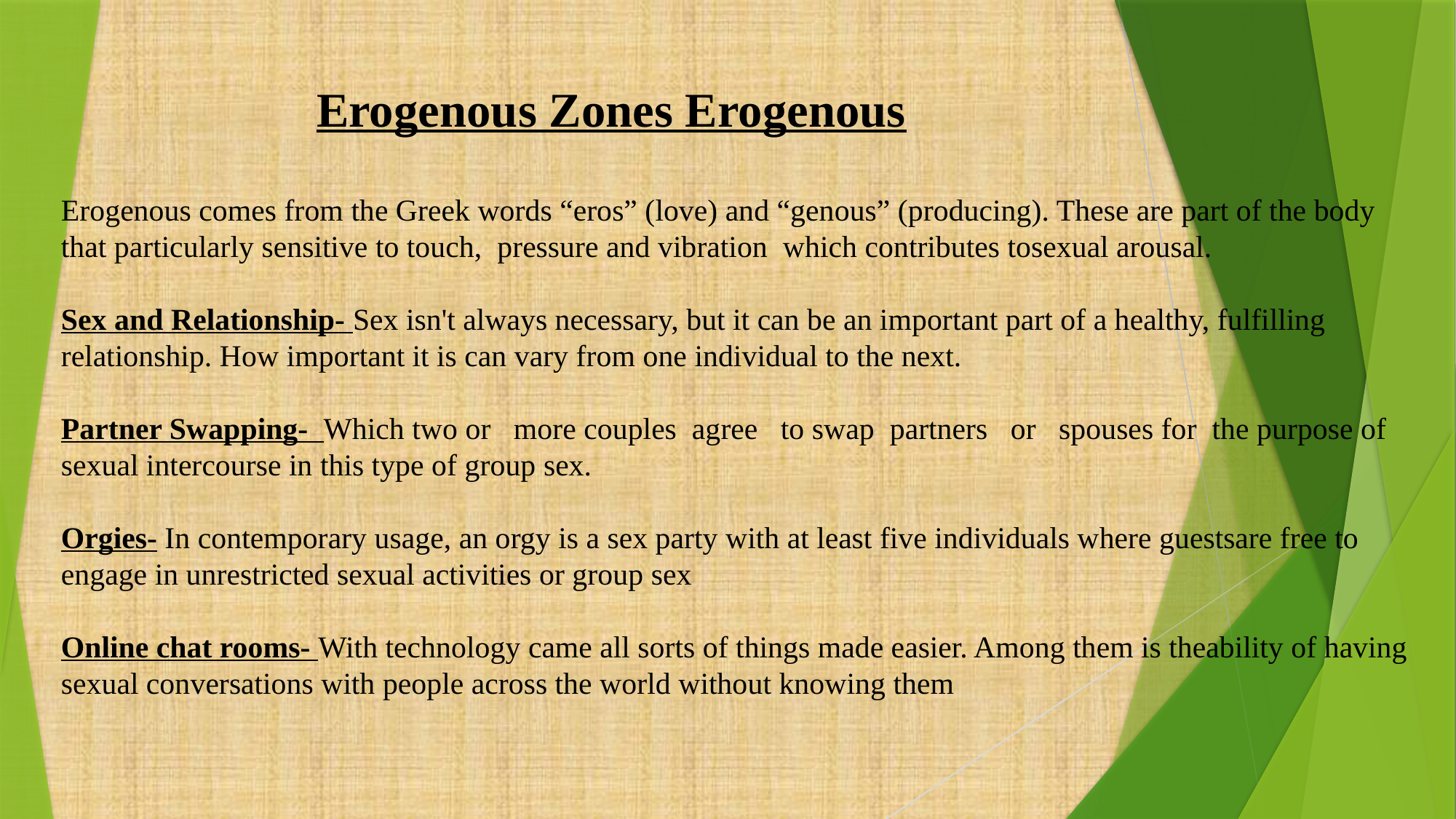

Erogenous Zones Erogenous
Erogenous comes from the Greek words “eros” (love) and “genous” (producing). These are part of the body that particularly sensitive to touch,  pressure and vibration  which contributes tosexual arousal.

Sex and Relationship- Sex isn't always necessary, but it can be an important part of a healthy, fulfilling relationship. How important it is can vary from one individual to the next.

Partner Swapping-  Which two or   more couples  agree   to swap  partners   or   spouses for  the purpose of sexual intercourse in this type of group sex.

Orgies- In contemporary usage, an orgy is a sex party with at least five individuals where guestsare free to engage in unrestricted sexual activities or group sex

Online chat rooms- With technology came all sorts of things made easier. Among them is theability of having sexual conversations with people across the world without knowing them